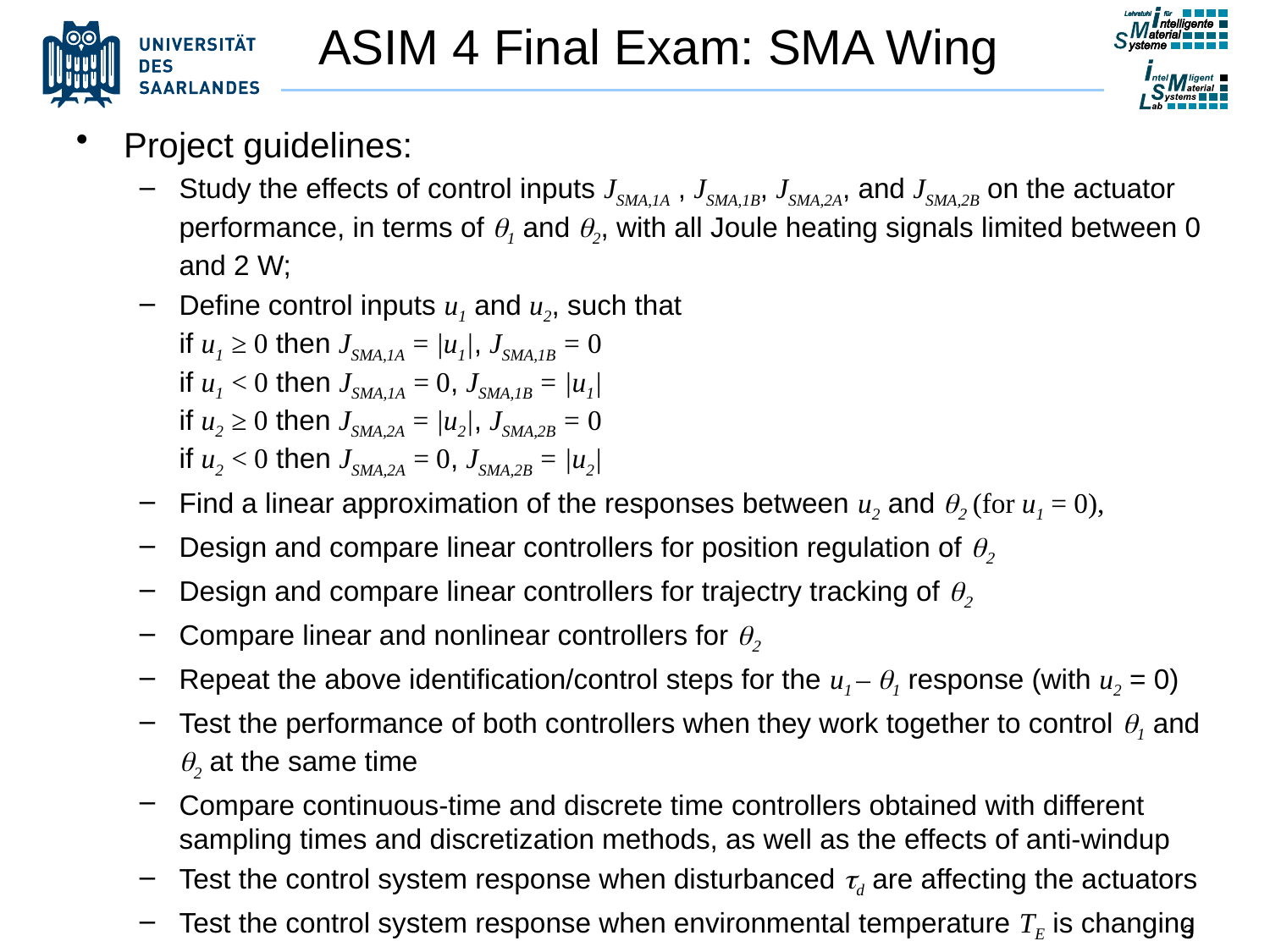

# ASIM 4 Final Exam: SMA Wing
Project guidelines:
Study the effects of control inputs JSMA,1A , JSMA,1B, JSMA,2A, and JSMA,2B on the actuator performance, in terms of θ1 and θ2, with all Joule heating signals limited between 0 and 2 W;
Define control inputs u1 and u2, such that
if u1 ≥ 0 then JSMA,1A = |u1|, JSMA,1B = 0
if u1 < 0 then JSMA,1A = 0, JSMA,1B = |u1|
if u2 ≥ 0 then JSMA,2A = |u2|, JSMA,2B = 0
if u2 < 0 then JSMA,2A = 0, JSMA,2B = |u2|
Find a linear approximation of the responses between u2 and θ2 (for u1 = 0),
Design and compare linear controllers for position regulation of θ2
Design and compare linear controllers for trajectry tracking of θ2
Compare linear and nonlinear controllers for θ2
Repeat the above identification/control steps for the u1 – θ1 response (with u2 = 0)
Test the performance of both controllers when they work together to control θ1 and θ2 at the same time
Compare continuous-time and discrete time controllers obtained with different sampling times and discretization methods, as well as the effects of anti-windup
Test the control system response when disturbanced τd are affecting the actuators
Test the control system response when environmental temperature TE is changing
Compare sensor-based and sensorless control based on resistance signals
3